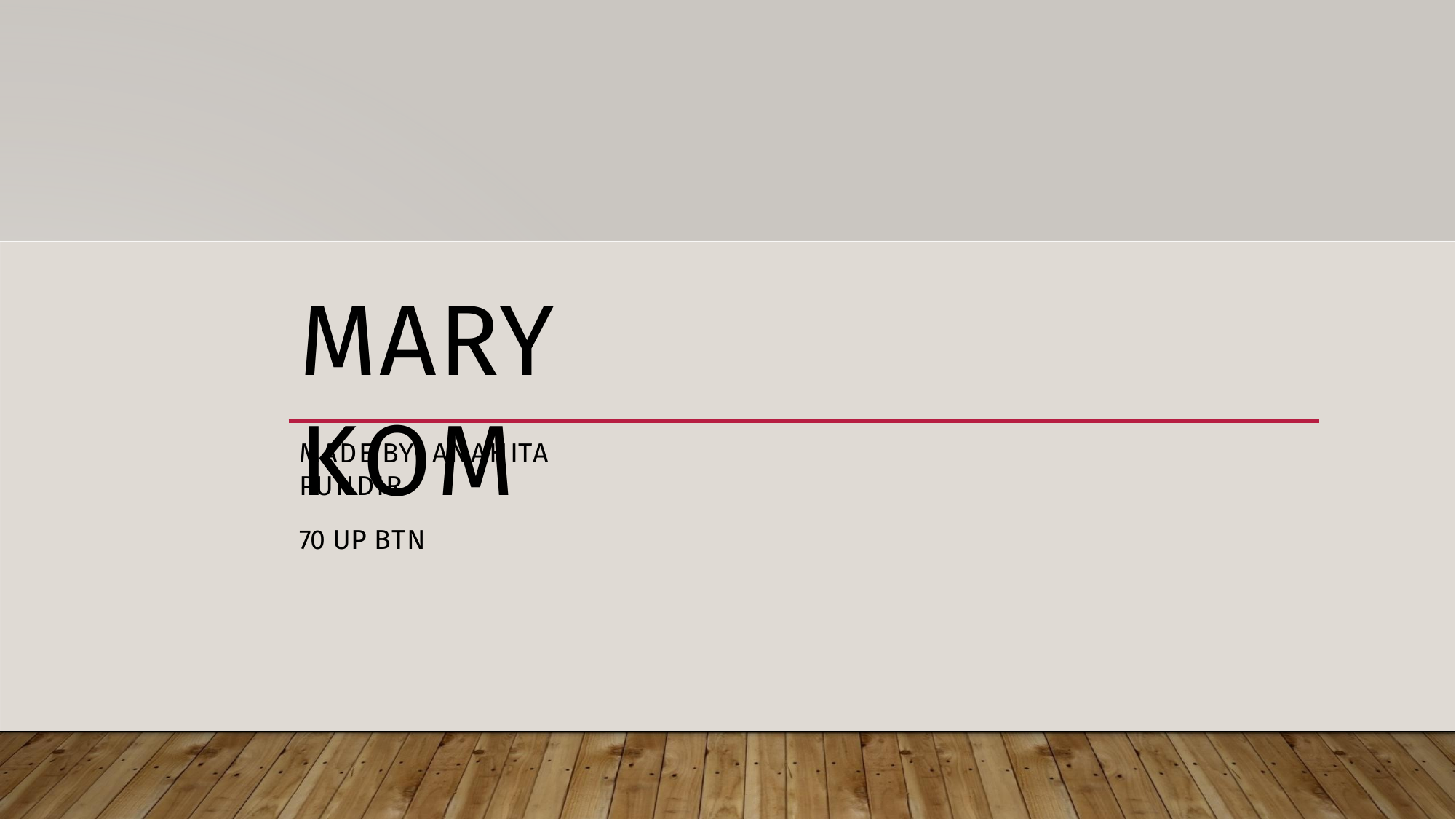

MARY KOM
MADE BY- ANAHITA PUNDIR
70 UP BTN